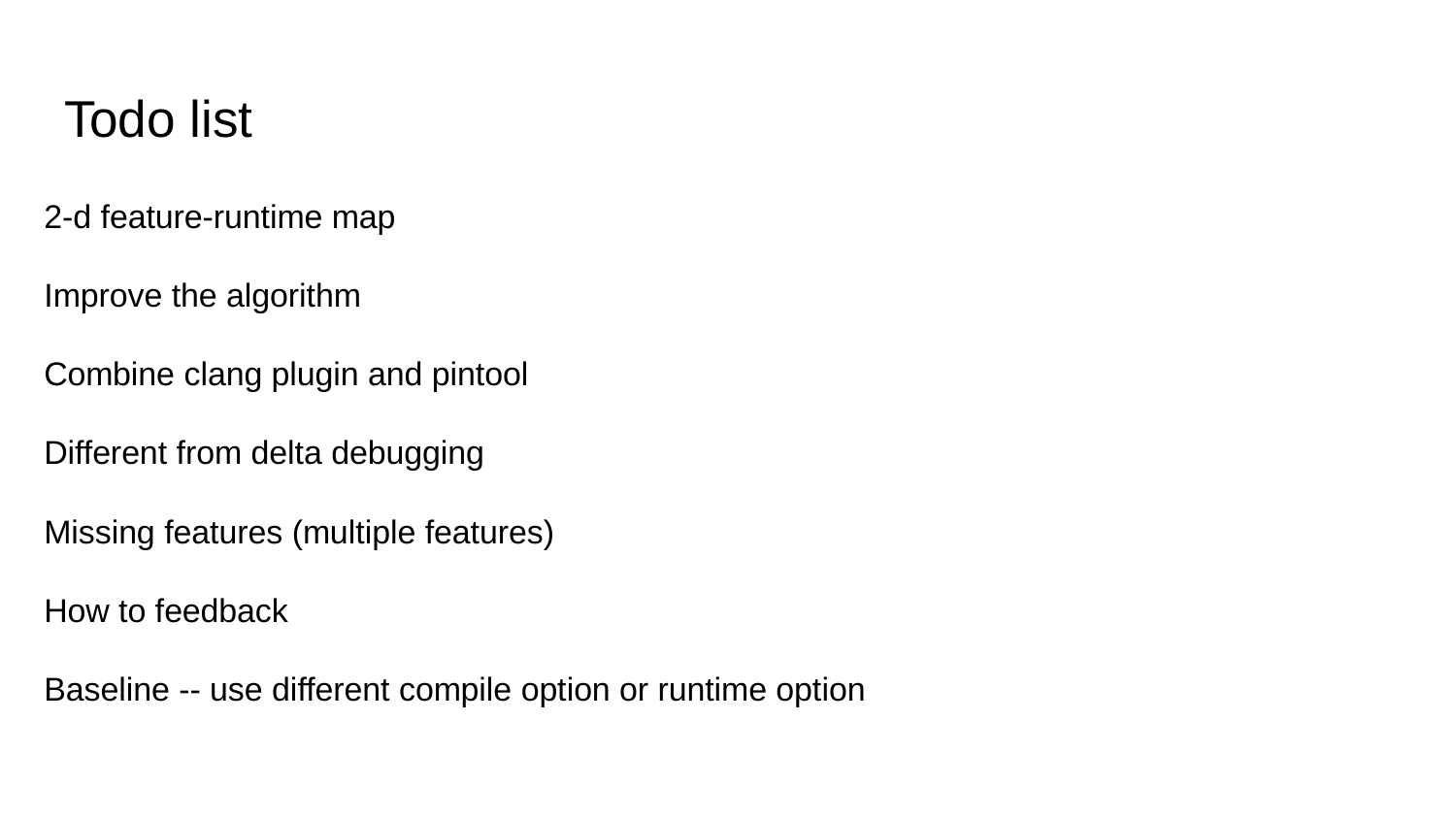

# Todo list
2-d feature-runtime map

Improve the algorithm

Combine clang plugin and pintool

Different from delta debugging

Missing features (multiple features)

How to feedback

Baseline -- use different compile option or runtime option